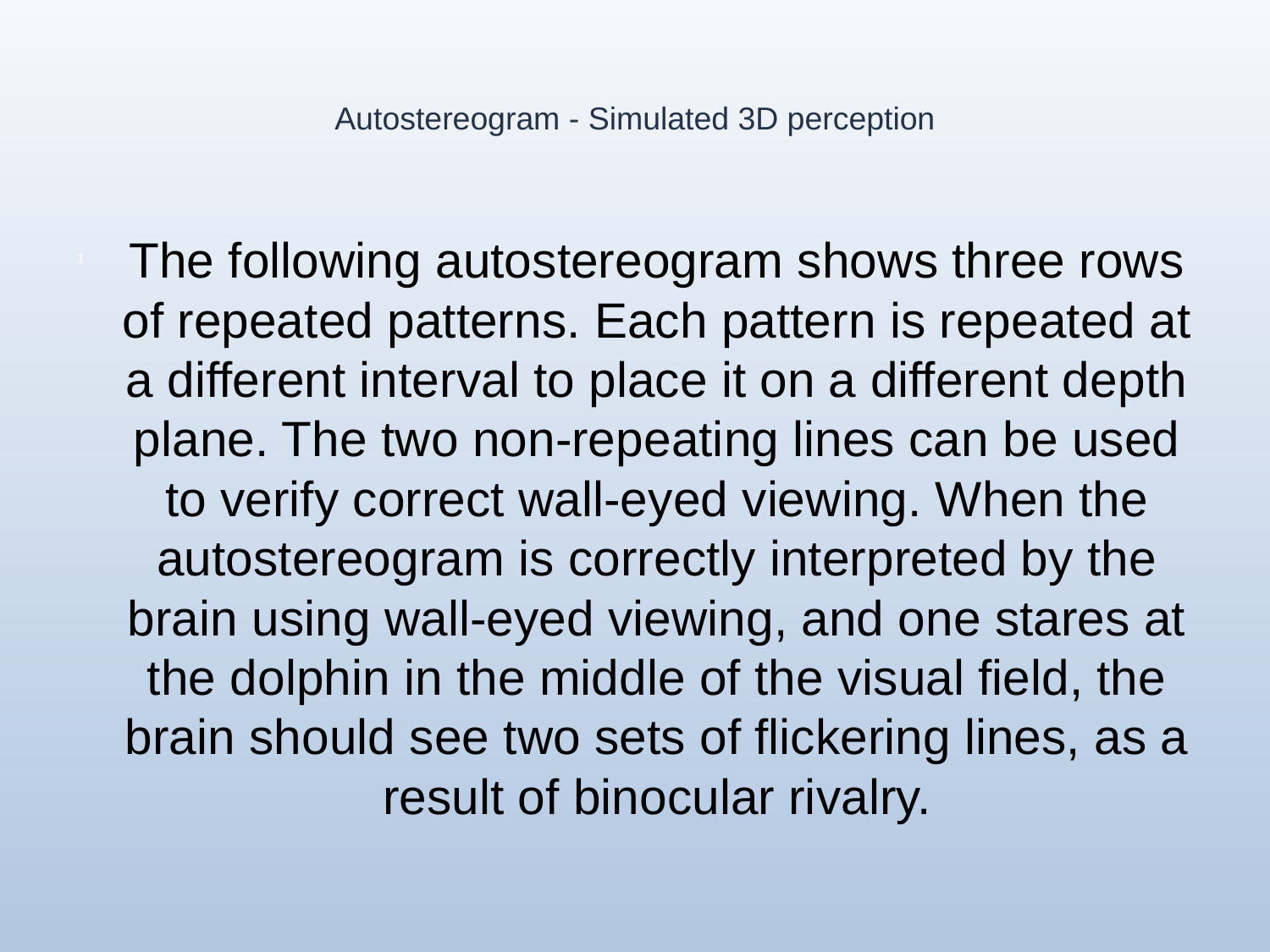

# Autostereogram - Simulated 3D perception
The following autostereogram shows three rows of repeated patterns. Each pattern is repeated at a different interval to place it on a different depth plane. The two non-repeating lines can be used to verify correct wall-eyed viewing. When the autostereogram is correctly interpreted by the brain using wall-eyed viewing, and one stares at the dolphin in the middle of the visual field, the brain should see two sets of flickering lines, as a result of binocular rivalry.